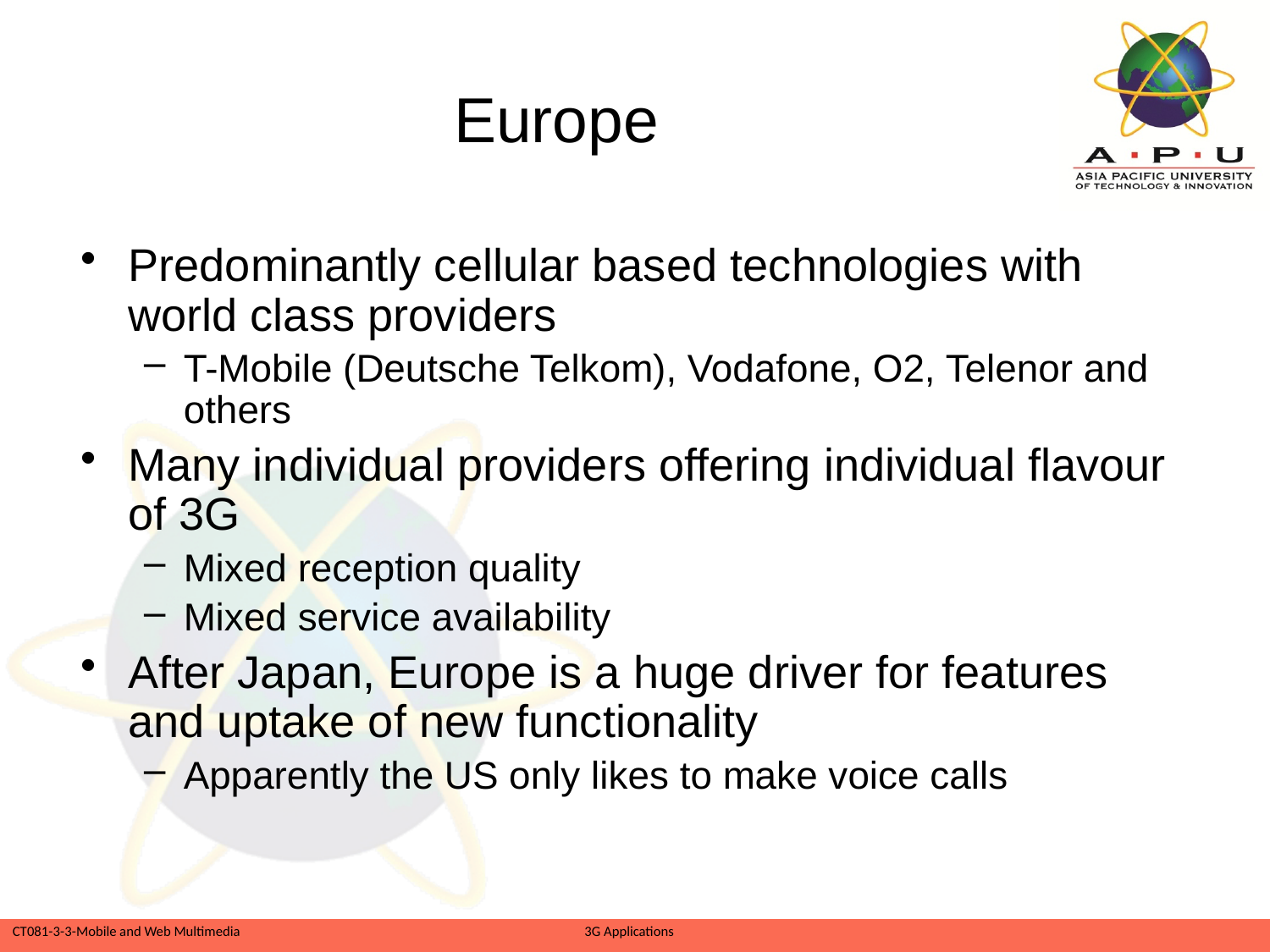

# Europe
Predominantly cellular based technologies with world class providers
T-Mobile (Deutsche Telkom), Vodafone, O2, Telenor and others
Many individual providers offering individual flavour of 3G
Mixed reception quality
Mixed service availability
After Japan, Europe is a huge driver for features and uptake of new functionality
Apparently the US only likes to make voice calls